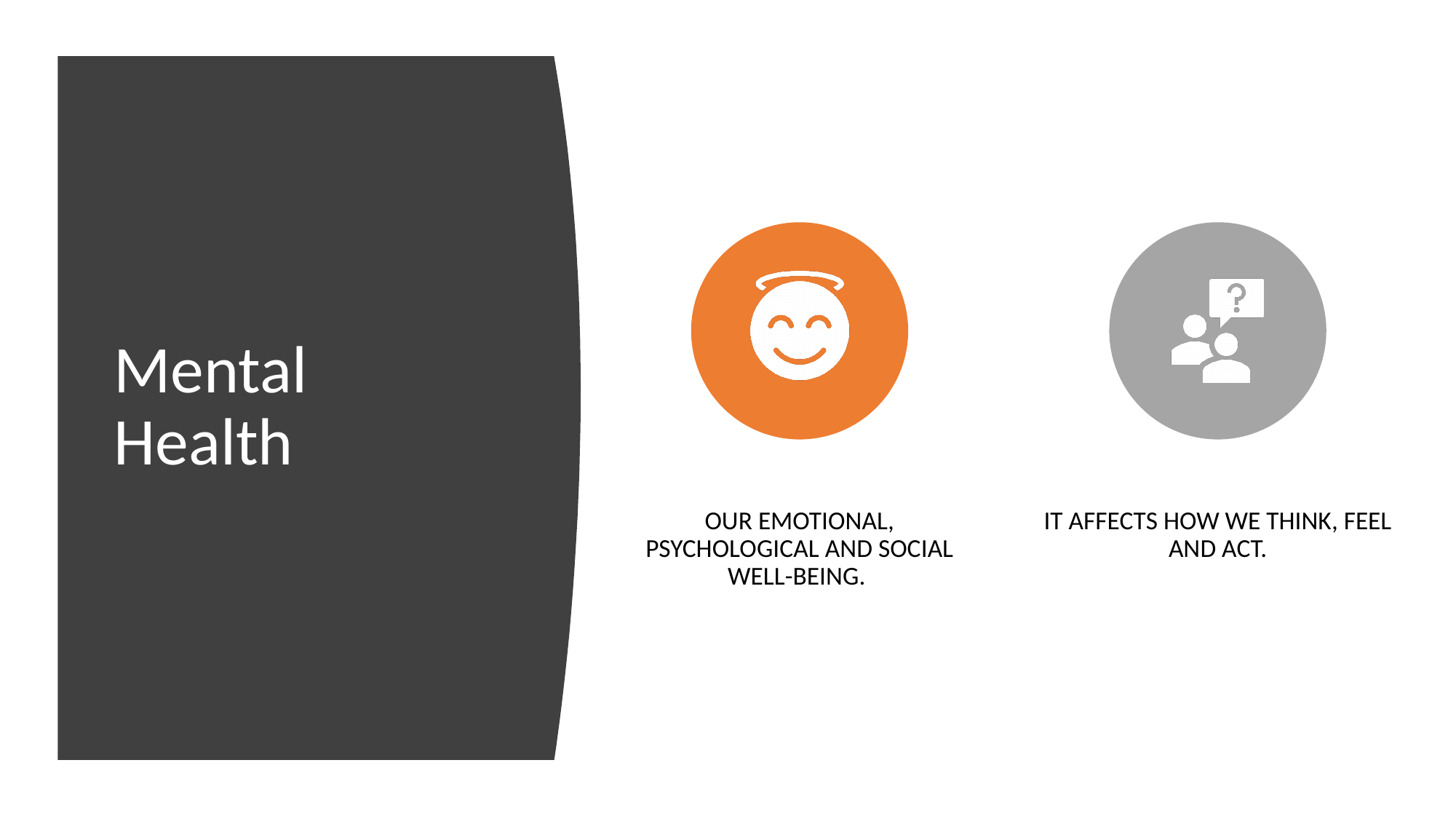

Our emotional, psychological and social well-being.
It affects how we think, feel and act.

# Mental Health